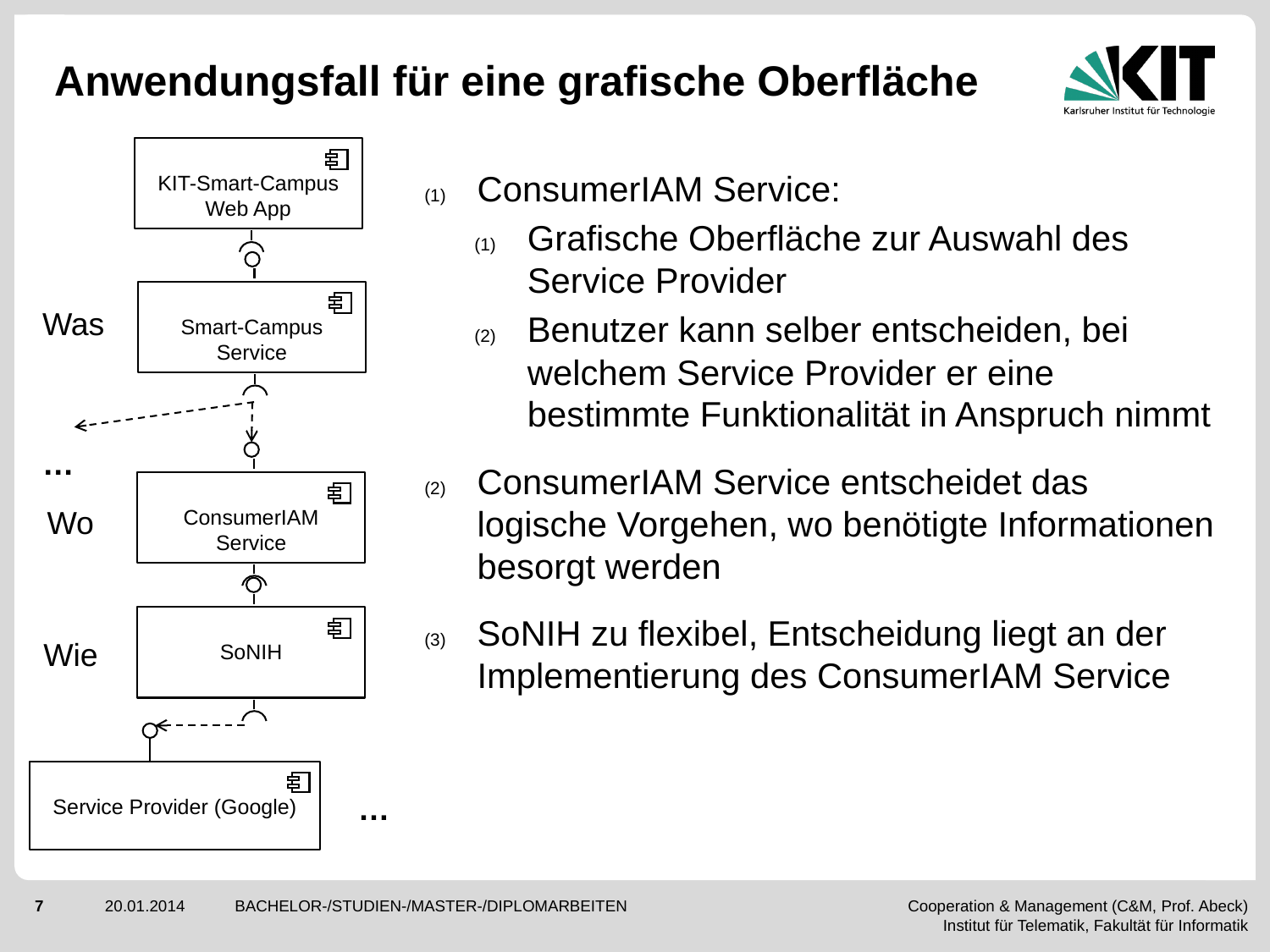

# Anwendungsfall für eine grafische Oberfläche

KIT-Smart-Campus
Web App

ConsumerIAM Service:
Grafische Oberfläche zur Auswahl des Service Provider
Benutzer kann selber entscheiden, bei welchem Service Provider er eine bestimmte Funktionalität in Anspruch nimmt
ConsumerIAM Service entscheidet das logische Vorgehen, wo benötigte Informationen besorgt werden
SoNIH zu flexibel, Entscheidung liegt an der Implementierung des ConsumerIAM Service

Smart-Campus
Service

Was
…

ConsumerIAM
Service

Wo

SoNIH

Wie

Service Provider (Google)

…
BACHELOR-/STUDIEN-/MASTER-/DIPLOMARBEITEN